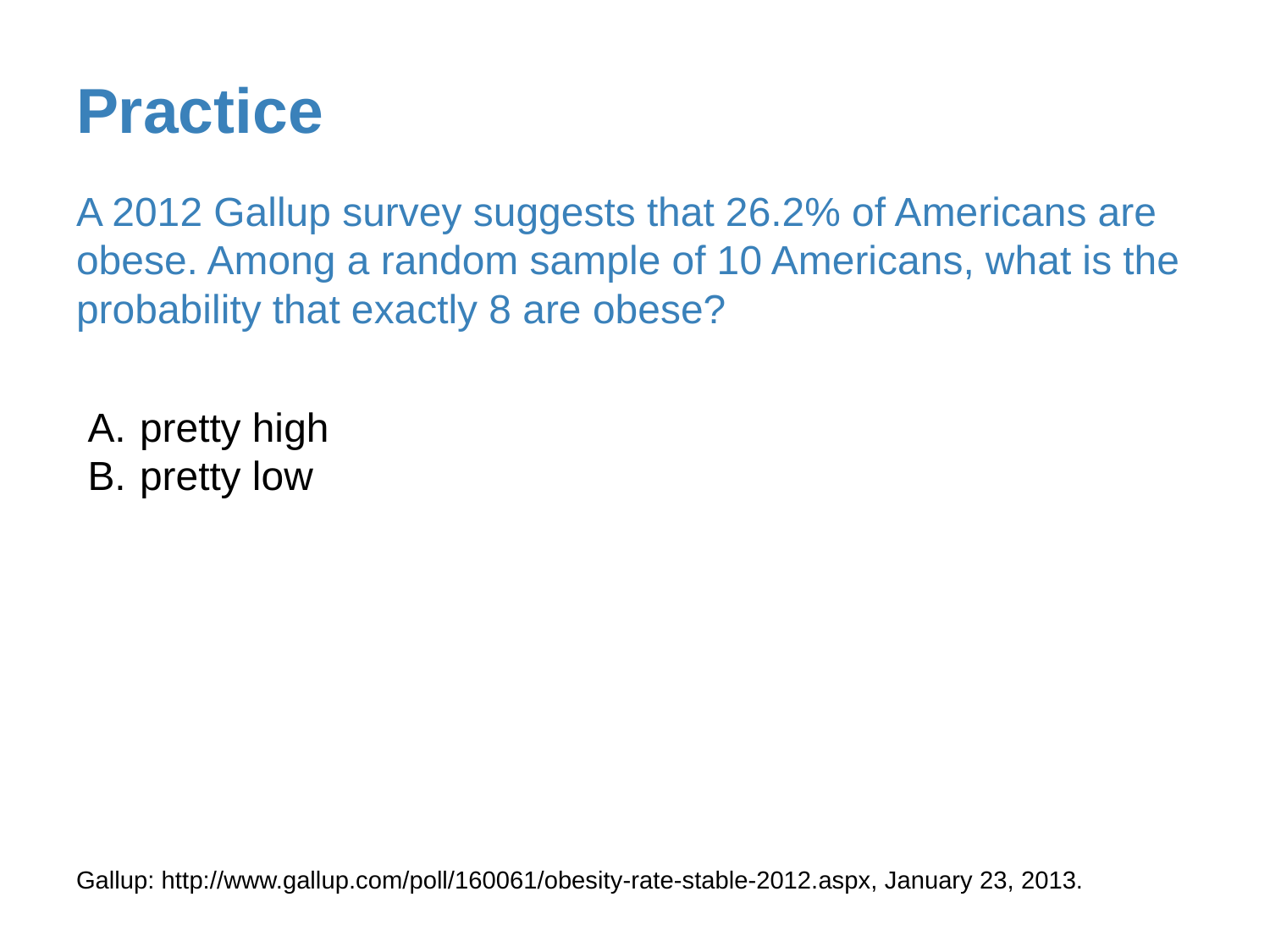

# Practice
A 2012 Gallup survey suggests that 26.2% of Americans are obese. Among a random sample of 10 Americans, what is the probability that exactly 8 are obese?

pretty high
pretty low

Gallup: http://www.gallup.com/poll/160061/obesity-rate-stable-2012.aspx, January 23, 2013.